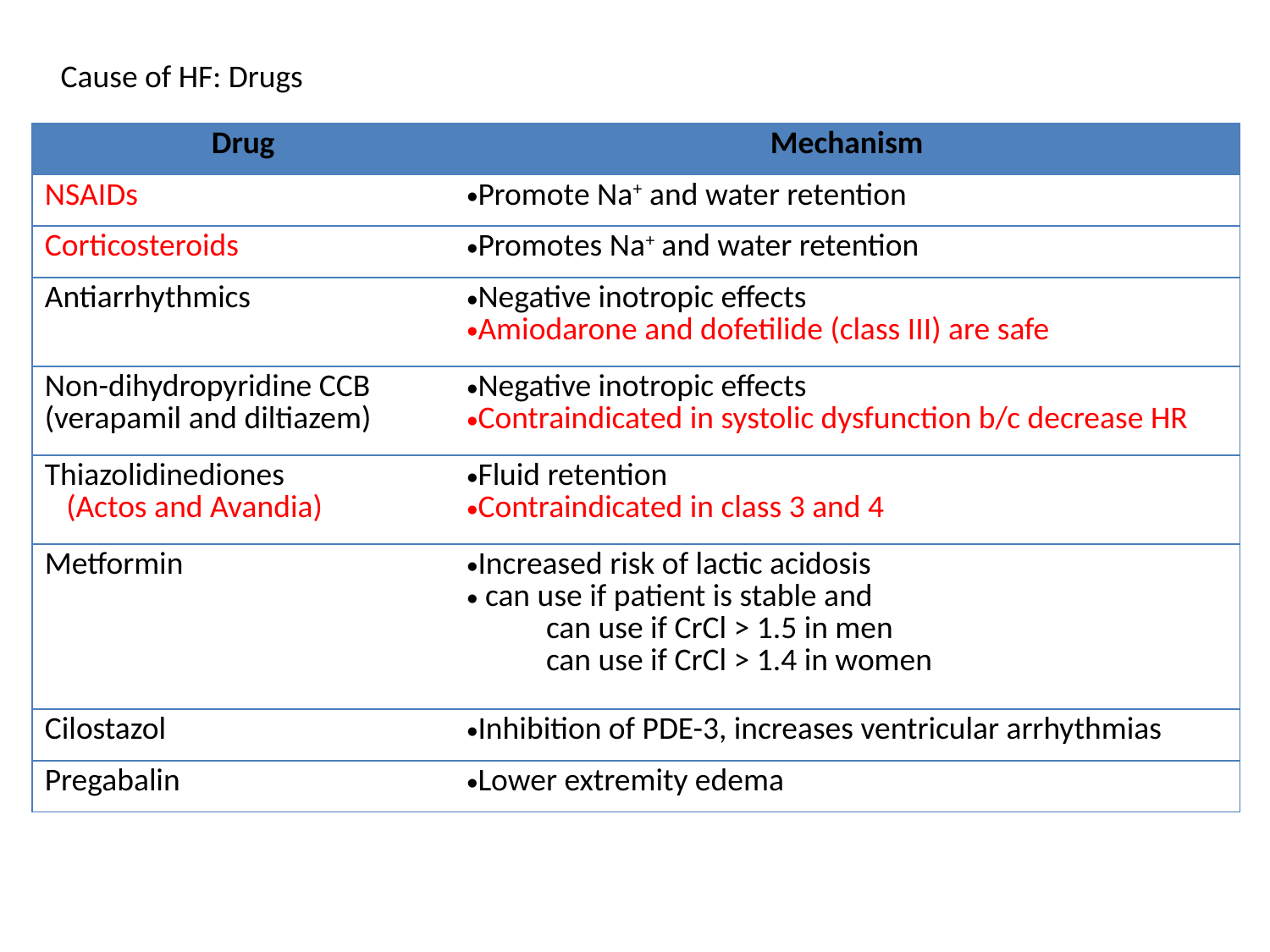

Cause of HF: Drugs
| Drug | Mechanism |
| --- | --- |
| NSAIDs | Promote Na+ and water retention |
| Corticosteroids | Promotes Na+ and water retention |
| Antiarrhythmics | Negative inotropic effects Amiodarone and dofetilide (class III) are safe |
| Non-dihydropyridine CCB (verapamil and diltiazem) | Negative inotropic effects Contraindicated in systolic dysfunction b/c decrease HR |
| Thiazolidinediones (Actos and Avandia) | Fluid retention Contraindicated in class 3 and 4 |
| Metformin | Increased risk of lactic acidosis can use if patient is stable and can use if CrCl > 1.5 in men can use if CrCl > 1.4 in women |
| Cilostazol | Inhibition of PDE-3, increases ventricular arrhythmias |
| Pregabalin | Lower extremity edema |